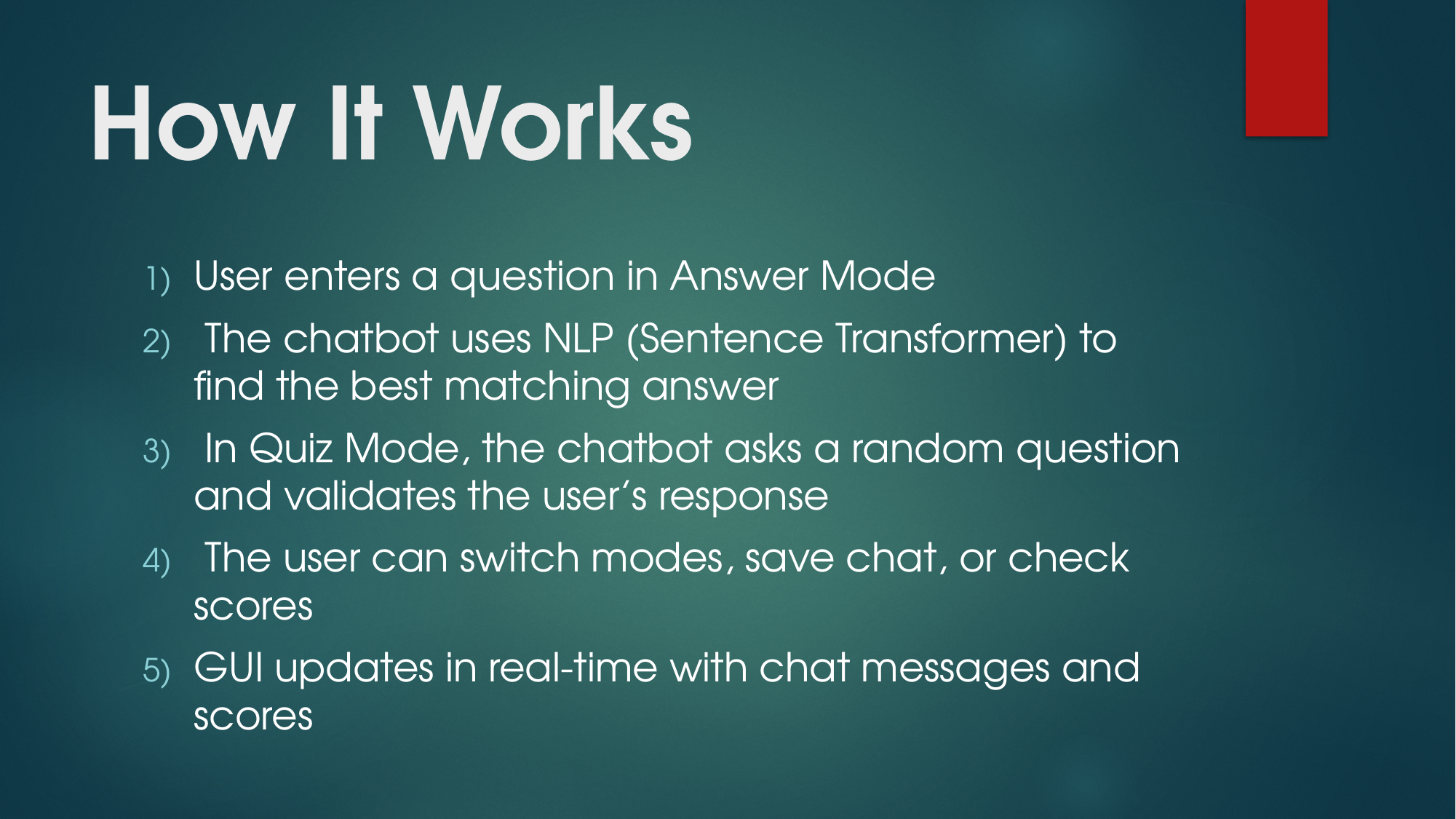

# How It Works
User enters a question in Answer Mode
 The chatbot uses NLP (Sentence Transformer) to find the best matching answer
 In Quiz Mode, the chatbot asks a random question and validates the user’s response
 The user can switch modes, save chat, or check scores
GUI updates in real-time with chat messages and scores